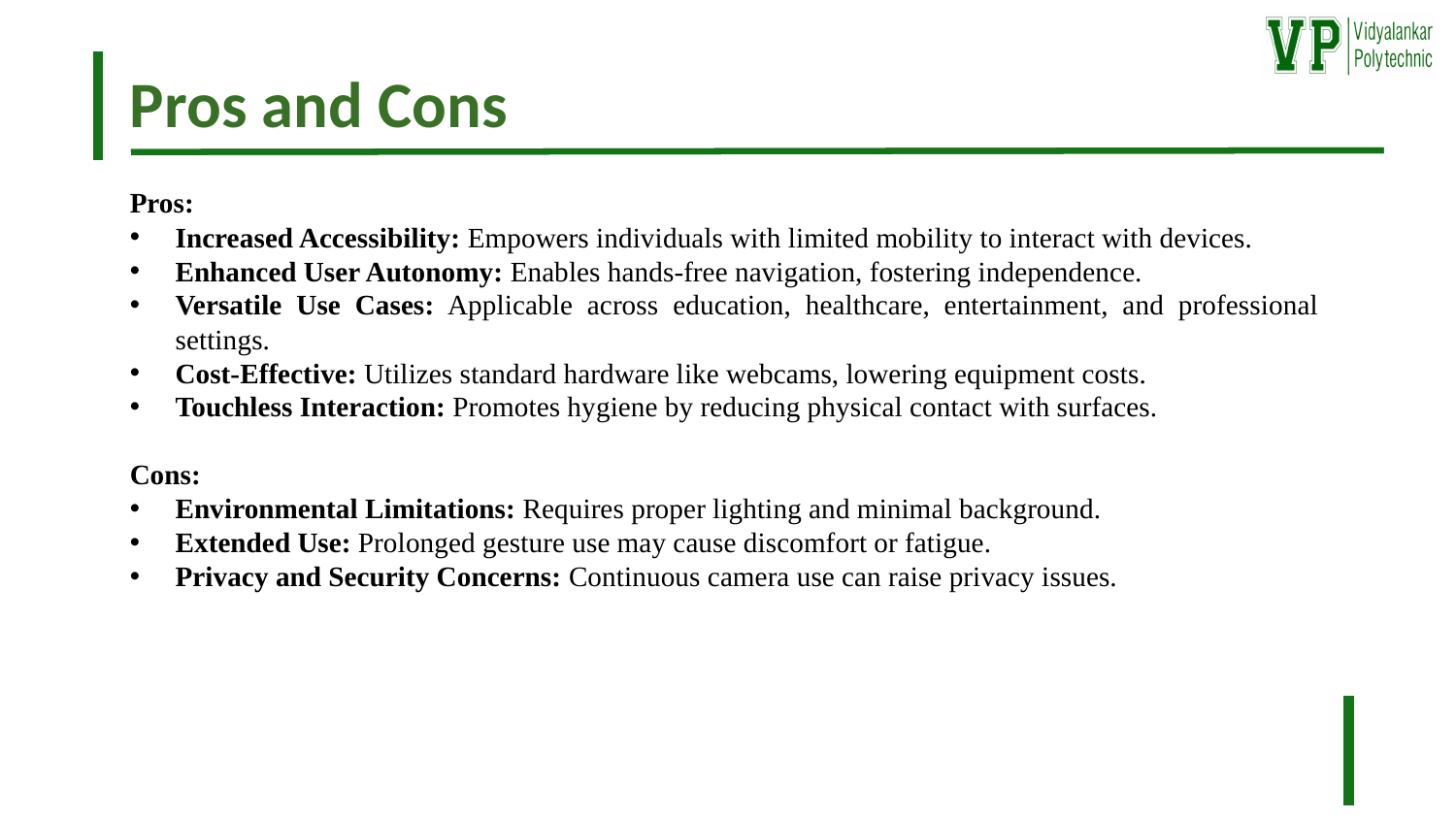

Pros and Cons
Pros:
Increased Accessibility: Empowers individuals with limited mobility to interact with devices.
Enhanced User Autonomy: Enables hands-free navigation, fostering independence.
Versatile Use Cases: Applicable across education, healthcare, entertainment, and professional settings.
Cost-Effective: Utilizes standard hardware like webcams, lowering equipment costs.
Touchless Interaction: Promotes hygiene by reducing physical contact with surfaces.

Cons:
Environmental Limitations: Requires proper lighting and minimal background.
Extended Use: Prolonged gesture use may cause discomfort or fatigue.
Privacy and Security Concerns: Continuous camera use can raise privacy issues.